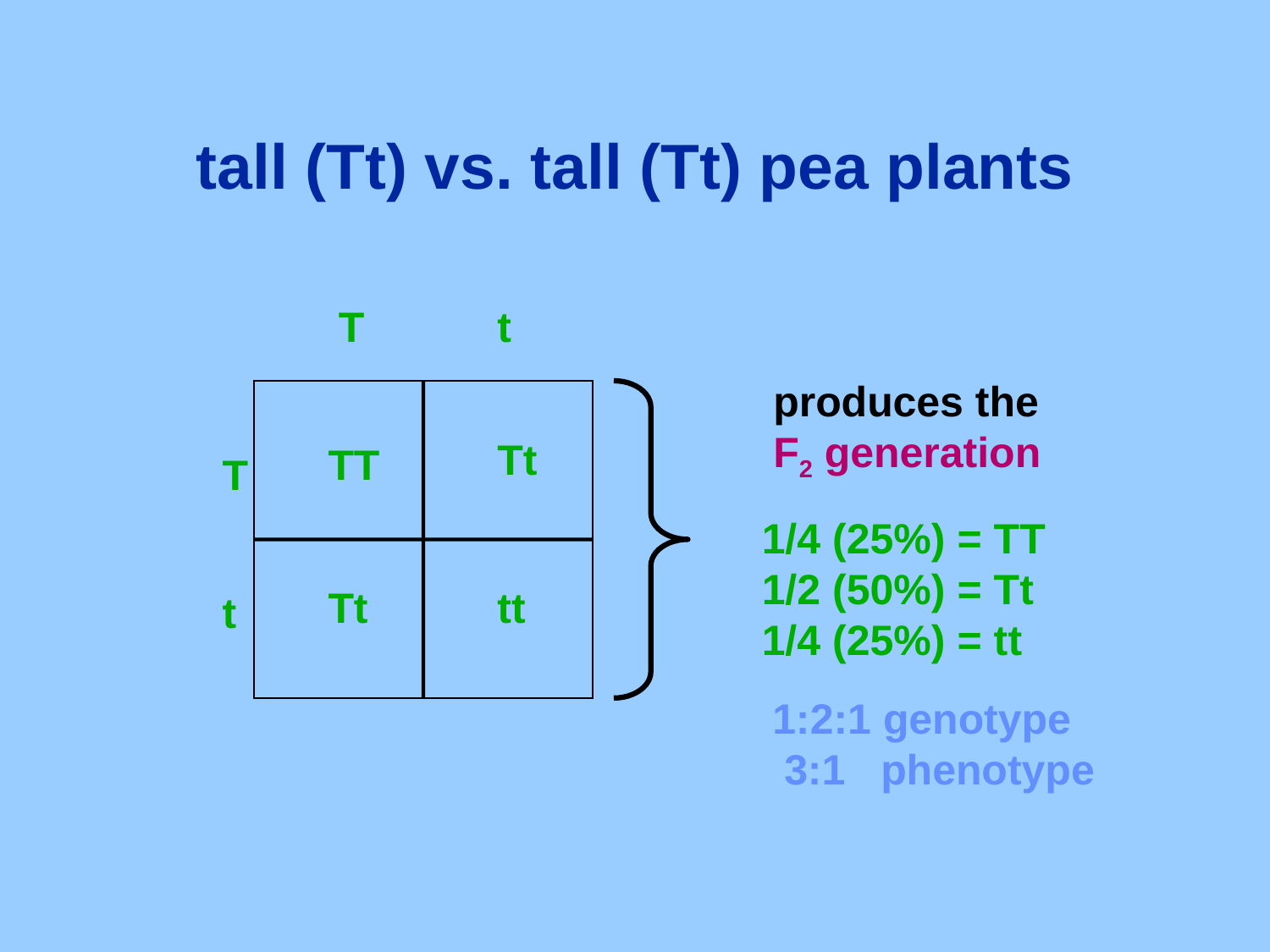

# tall (Tt) vs. tall (Tt) pea plants
T
t

T

t
produces the
F2 generation

1/4 (25%) = TT
1/2 (50%) = Tt
1/4 (25%) = tt
1:2:1 genotype
 3:1   phenotype
Tt
TT
Tt
tt